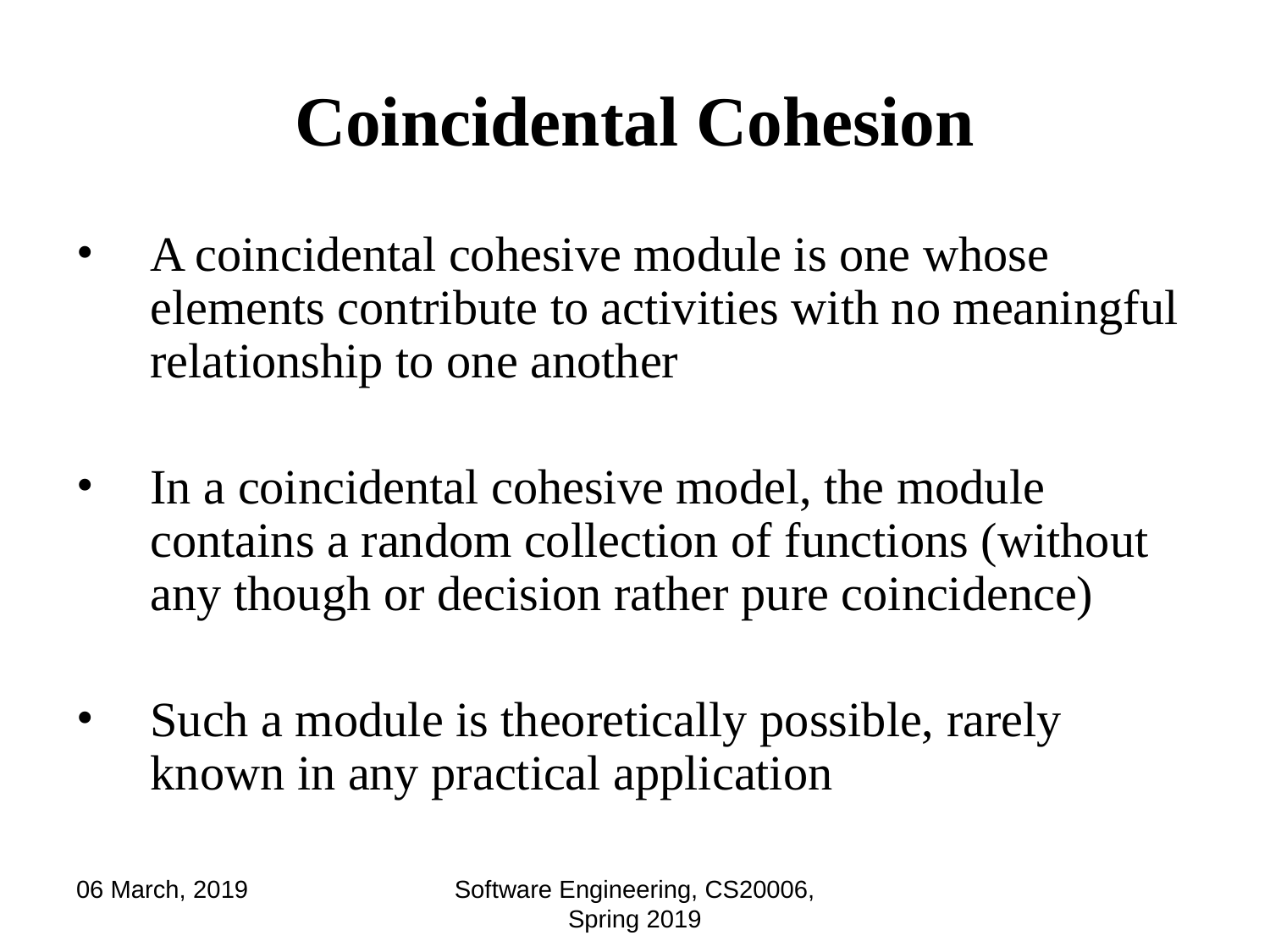

# Coincidental Cohesion
A coincidental cohesive module is one whose elements contribute to activities with no meaningful relationship to one another

In a coincidental cohesive model, the module contains a random collection of functions (without any though or decision rather pure coincidence)

Such a module is theoretically possible, rarely known in any practical application
06 March, 2019
Software Engineering, CS20006, Spring 2019